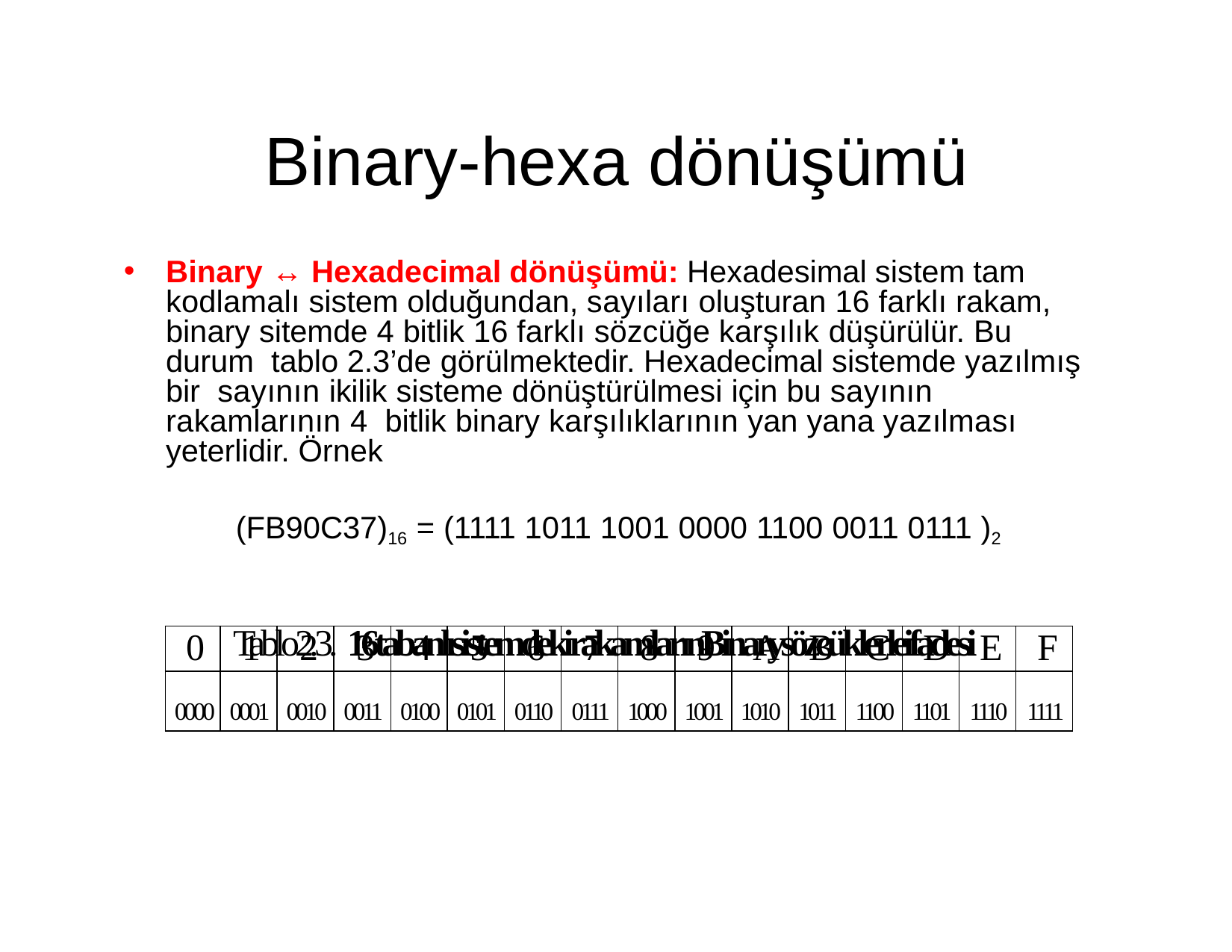

# Binary-hexa dönüşümü
Binary ↔ Hexadecimal dönüşümü: Hexadesimal sistem tam  kodlamalı sistem olduğundan, sayıları oluşturan 16 farklı rakam,  binary sitemde 4 bitlik 16 farklı sözcüğe karşılık düşürülür. Bu durum  tablo 2.3’de görülmektedir. Hexadecimal sistemde yazılmış bir  sayının ikilik sisteme dönüştürülmesi için bu sayının rakamlarının 4  bitlik binary karşılıklarının yan yana yazılması yeterlidir. Örnek

(FB90C37)16 = (1111 1011 1001 0000 1100 0011 0111 )2

Tablo2.3. 16tabanlısistemdekirakamlarınBinarysözcüklerleifadesi
| 0 | 1 | 2 | 3 | 4 | 5 | 6 | 7 | 8 | 9 | A | B | C | D | E | F |
| --- | --- | --- | --- | --- | --- | --- | --- | --- | --- | --- | --- | --- | --- | --- | --- |
| 0000 | 0001 | 0010 | 0011 | 0100 | 0101 | 0110 | 0111 | 1000 | 1001 | 1010 | 1011 | 1100 | 1101 | 1110 | 1111 |